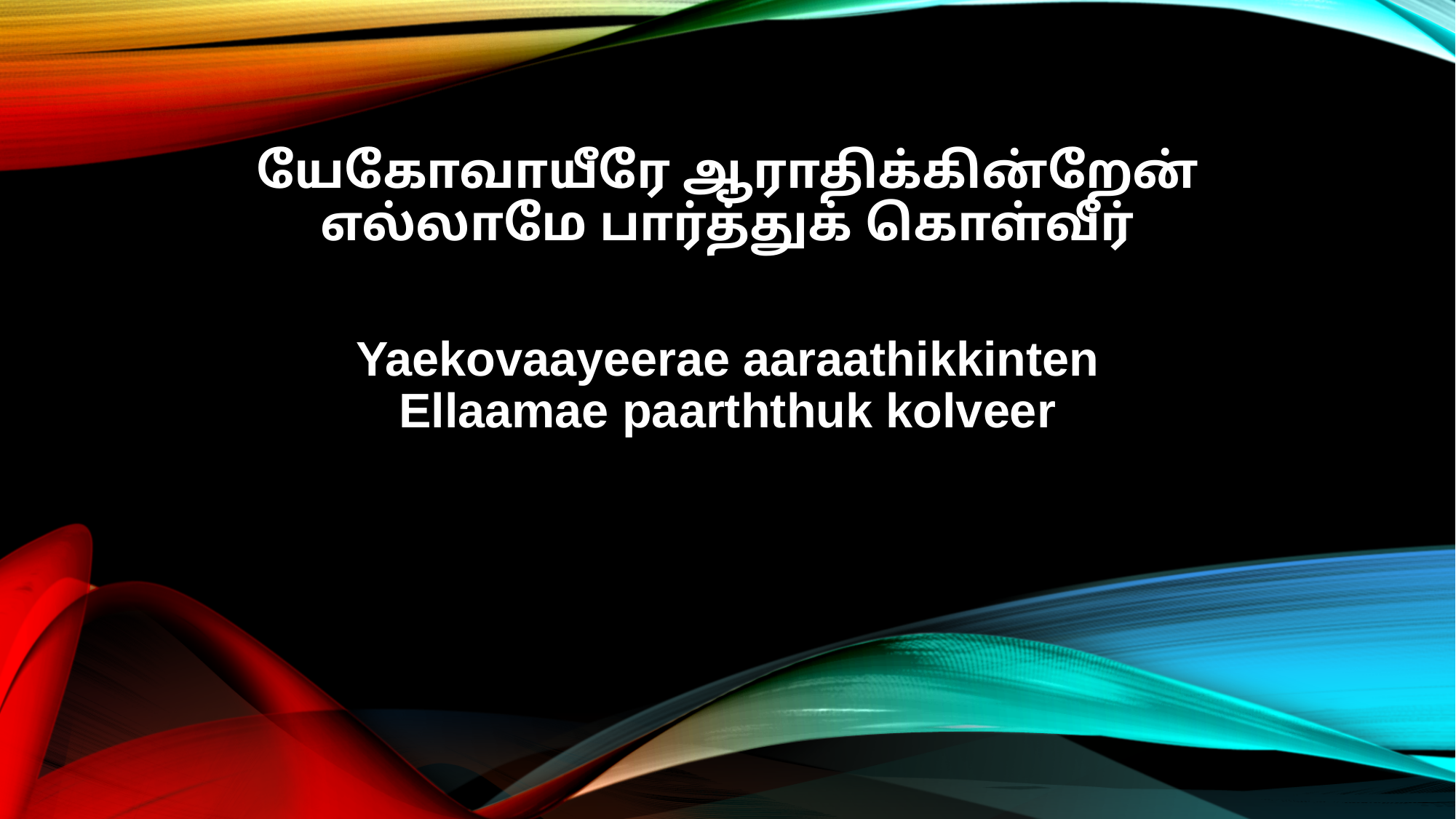

யேகோவாயீரே ஆராதிக்கின்றேன்
எல்லாமே பார்த்துக் கொள்வீர்

Yaekovaayeerae aaraathikkinten
Ellaamae paarththuk kolveer